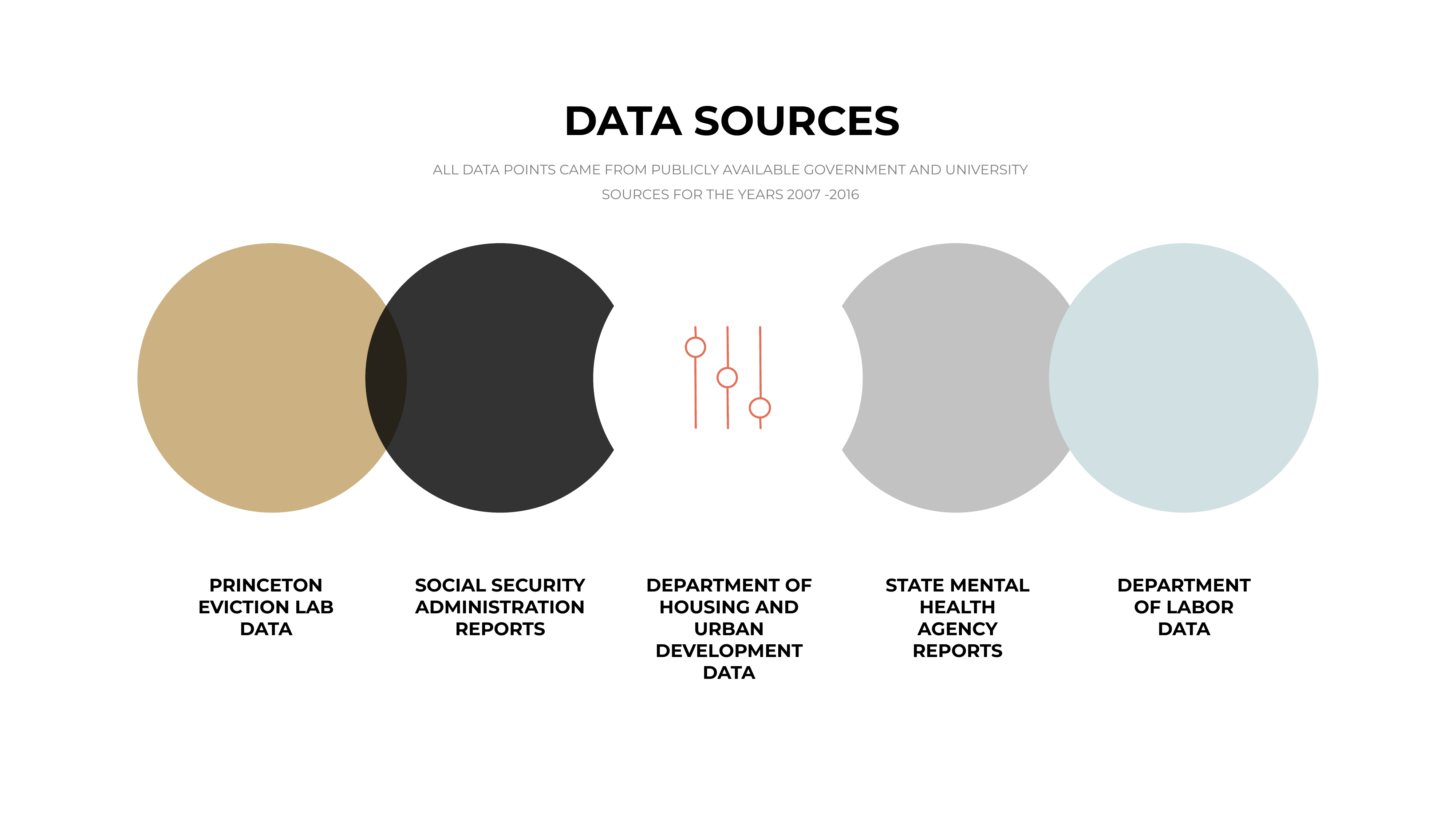

DATA SOURCES
ALL DATA POINTS CAME FROM PUBLICLY AVAILABLE GOVERNMENT AND UNIVERSITY SOURCES FOR THE YEARS 2007 -2016

PRINCETON EVICTION LAB DATA
SOCIAL SECURITY ADMINISTRATION
REPORTS
DEPARTMENT OF HOUSING AND URBAN DEVELOPMENT
DATA
STATE MENTAL HEALTH AGENCY REPORTS
DEPARTMENT OF LABOR DATA